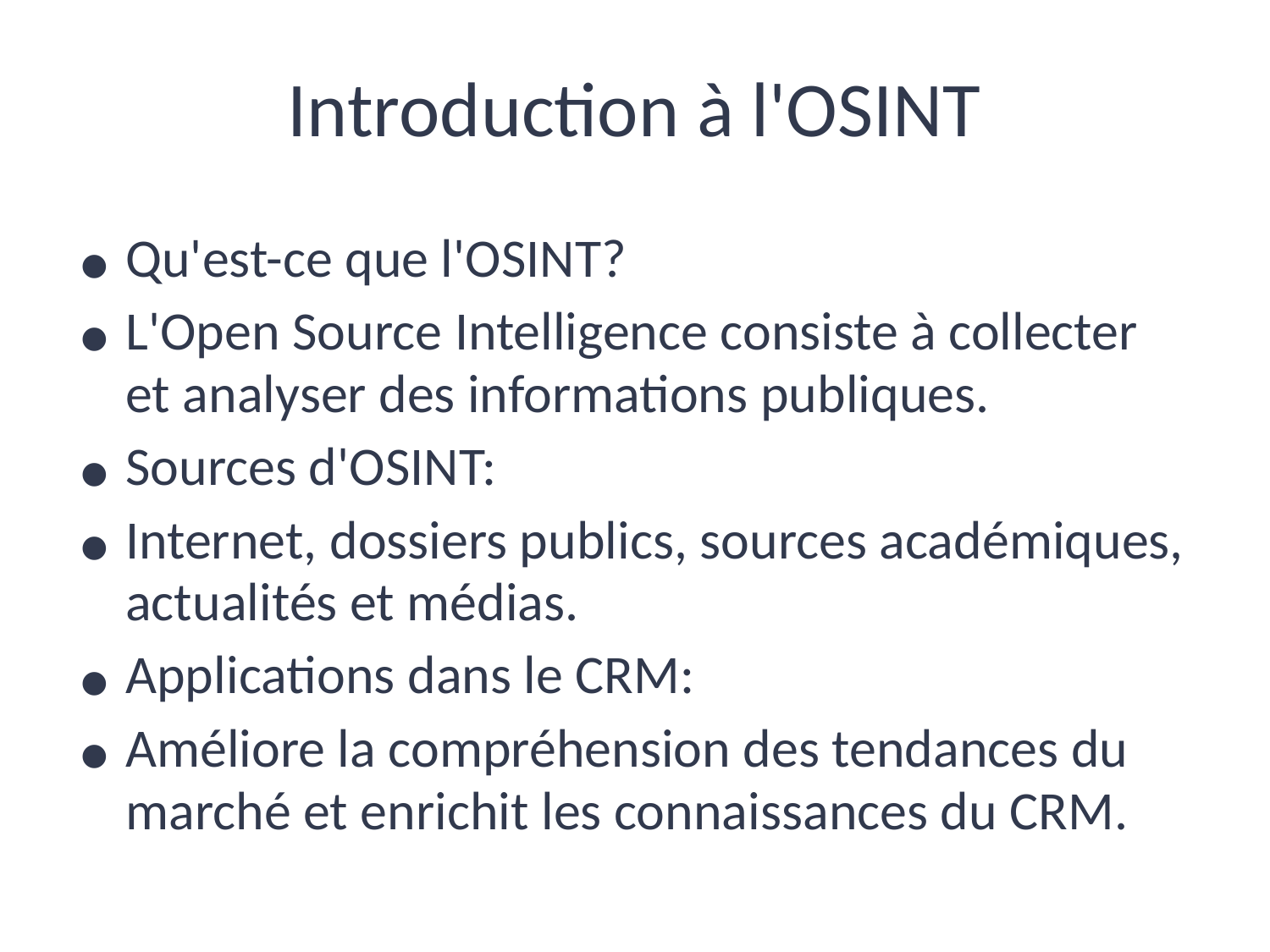

# Introduction à l'OSINT
Qu'est-ce que l'OSINT?
L'Open Source Intelligence consiste à collecter et analyser des informations publiques.
Sources d'OSINT:
Internet, dossiers publics, sources académiques, actualités et médias.
Applications dans le CRM:
Améliore la compréhension des tendances du marché et enrichit les connaissances du CRM.